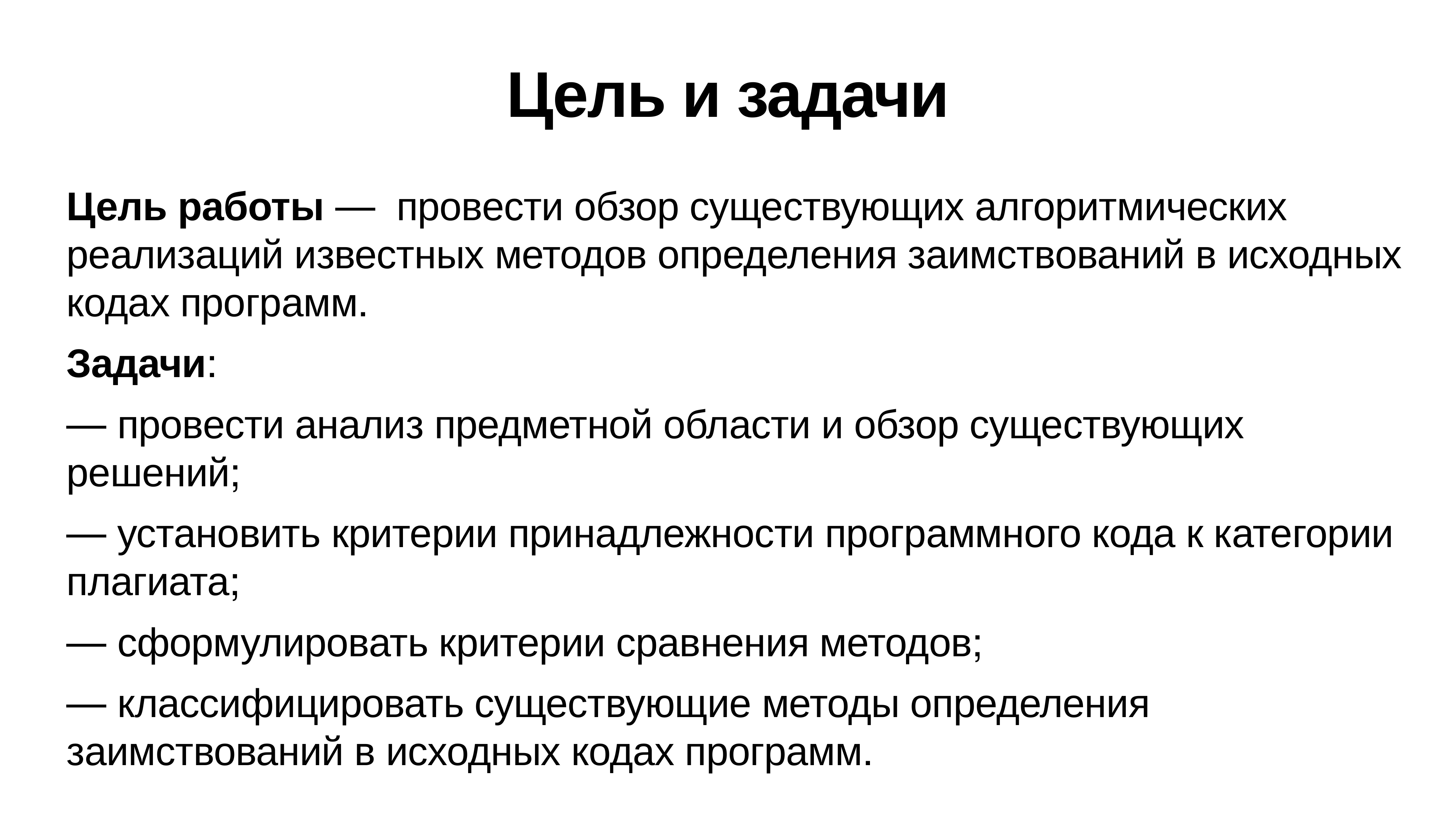

# Цель и задачи
Цель работы —  провести обзор существующих алгоритмических реализаций известных методов определения заимствований в исходных кодах программ.
Задачи:
— провести анализ предметной области и обзор существующих решений;
— установить критерии принадлежности программного кода к категории плагиата;
— сформулировать критерии сравнения методов;
— классифицировать существующие методы определения заимствований в исходных кодах программ.